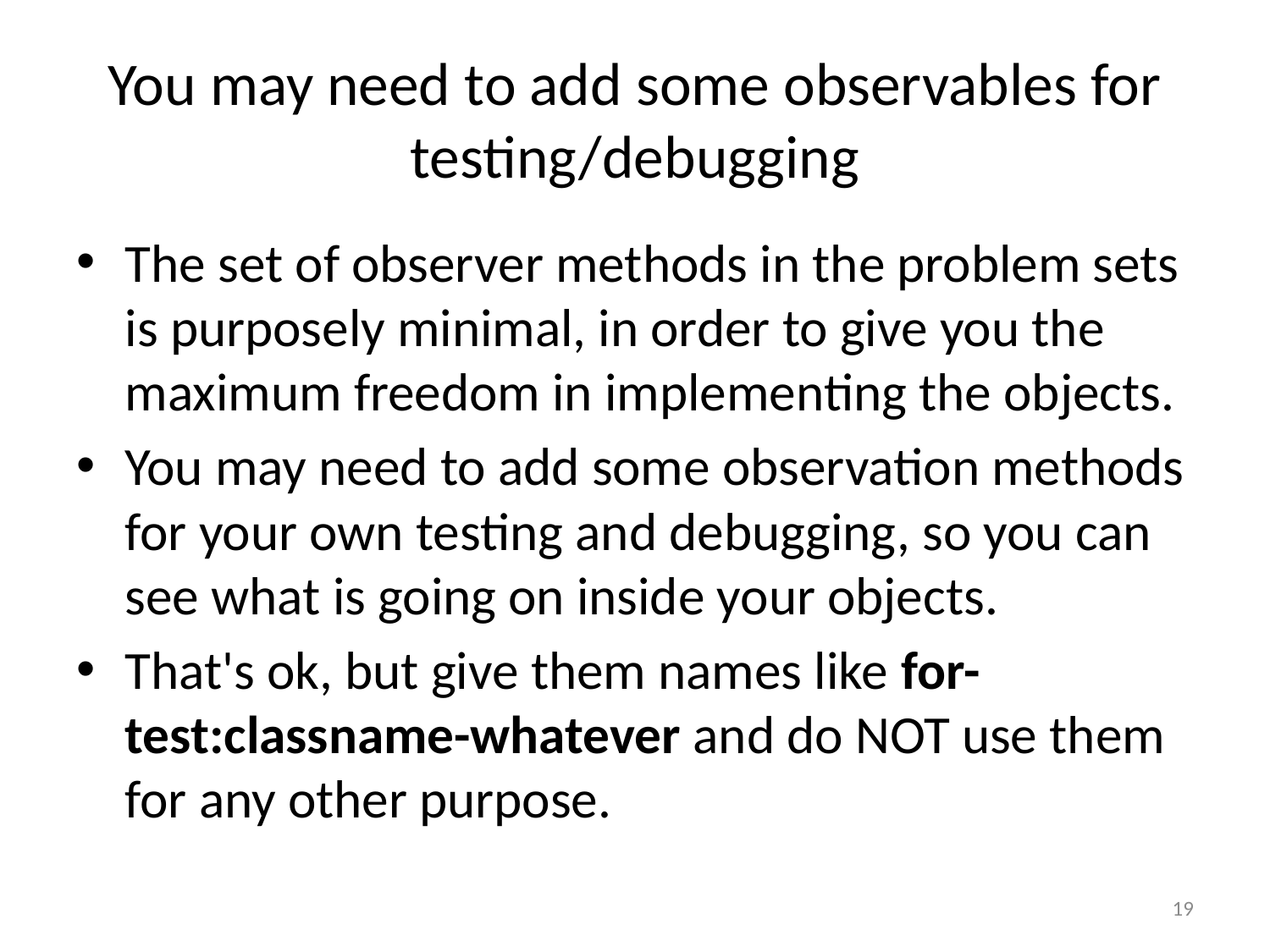

# You may need to add some observables for testing/debugging
The set of observer methods in the problem sets is purposely minimal, in order to give you the maximum freedom in implementing the objects.
You may need to add some observation methods for your own testing and debugging, so you can see what is going on inside your objects.
That's ok, but give them names like for-test:classname-whatever and do NOT use them for any other purpose.
19